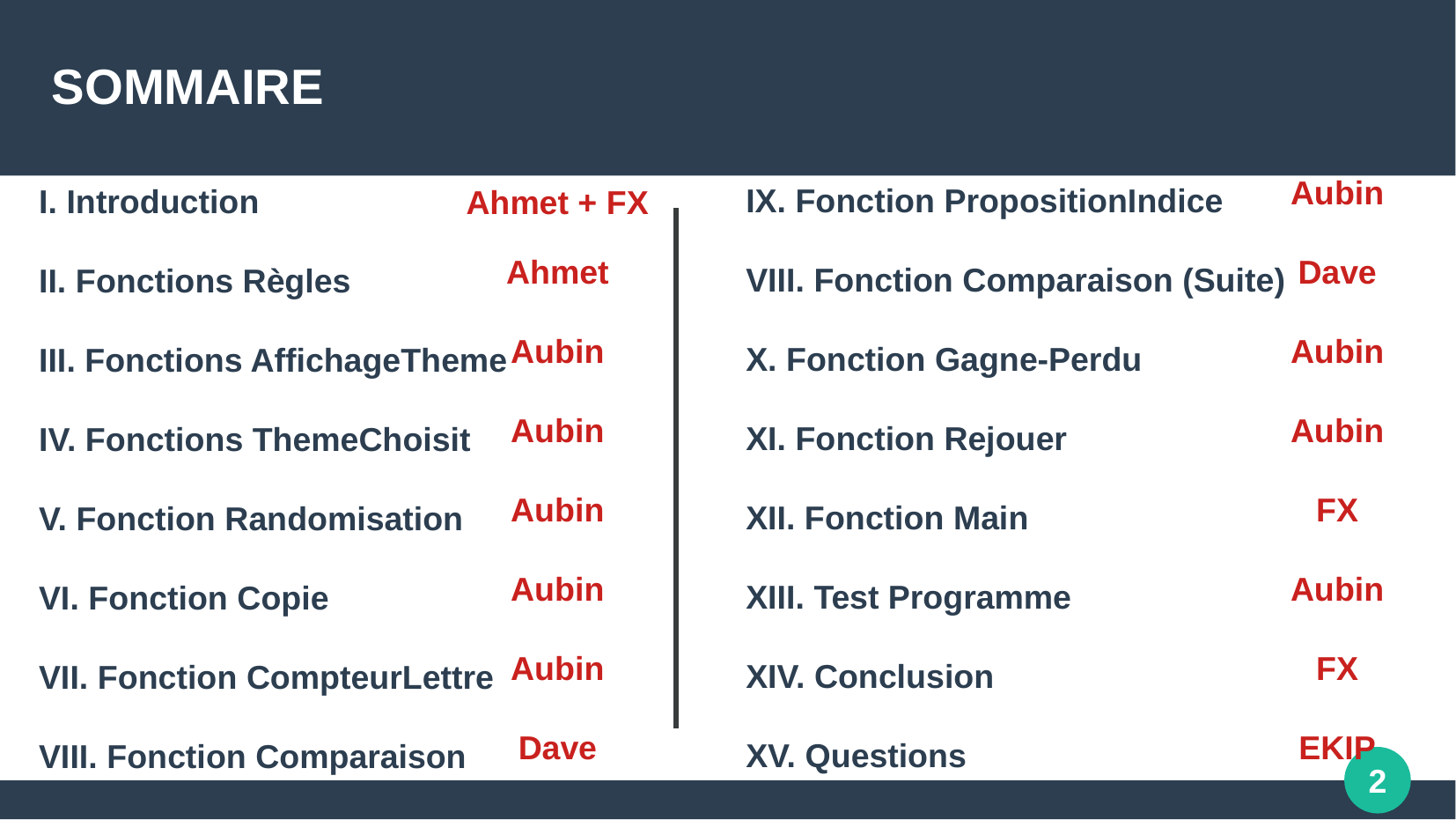

SOMMAIRE

IX. Fonction PropositionIndice

VIII. Fonction Comparaison (Suite)

X. Fonction Gagne-Perdu

XI. Fonction Rejouer

XII. Fonction Main

XIII. Test Programme

XIV. Conclusion

XV. Questions

Ahmet + FX
Aubin

Dave

Aubin

Aubin

FX

Aubin

FX

EKIP

Ahmet

Aubin

Aubin

Aubin

Aubin

Aubin

Dave

I. Introduction

II. Fonctions Règles

III. Fonctions AffichageTheme

IV. Fonctions ThemeChoisit

V. Fonction Randomisation

VI. Fonction Copie

VII. Fonction CompteurLettre

VIII. Fonction Comparaison